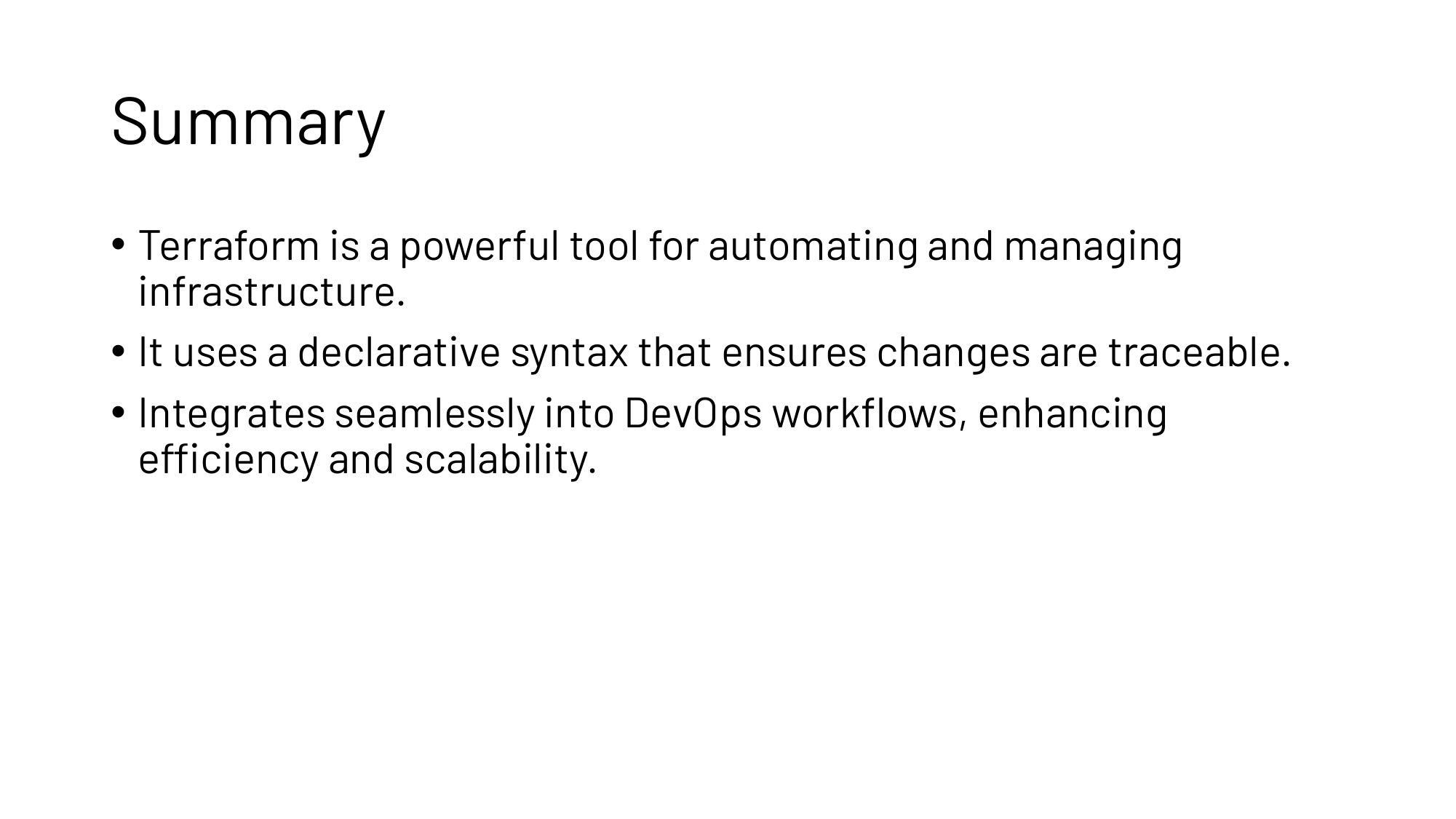

# Summary
Terraform is a powerful tool for automating and managing infrastructure.
It uses a declarative syntax that ensures changes are traceable.
Integrates seamlessly into DevOps workflows, enhancing efficiency and scalability.